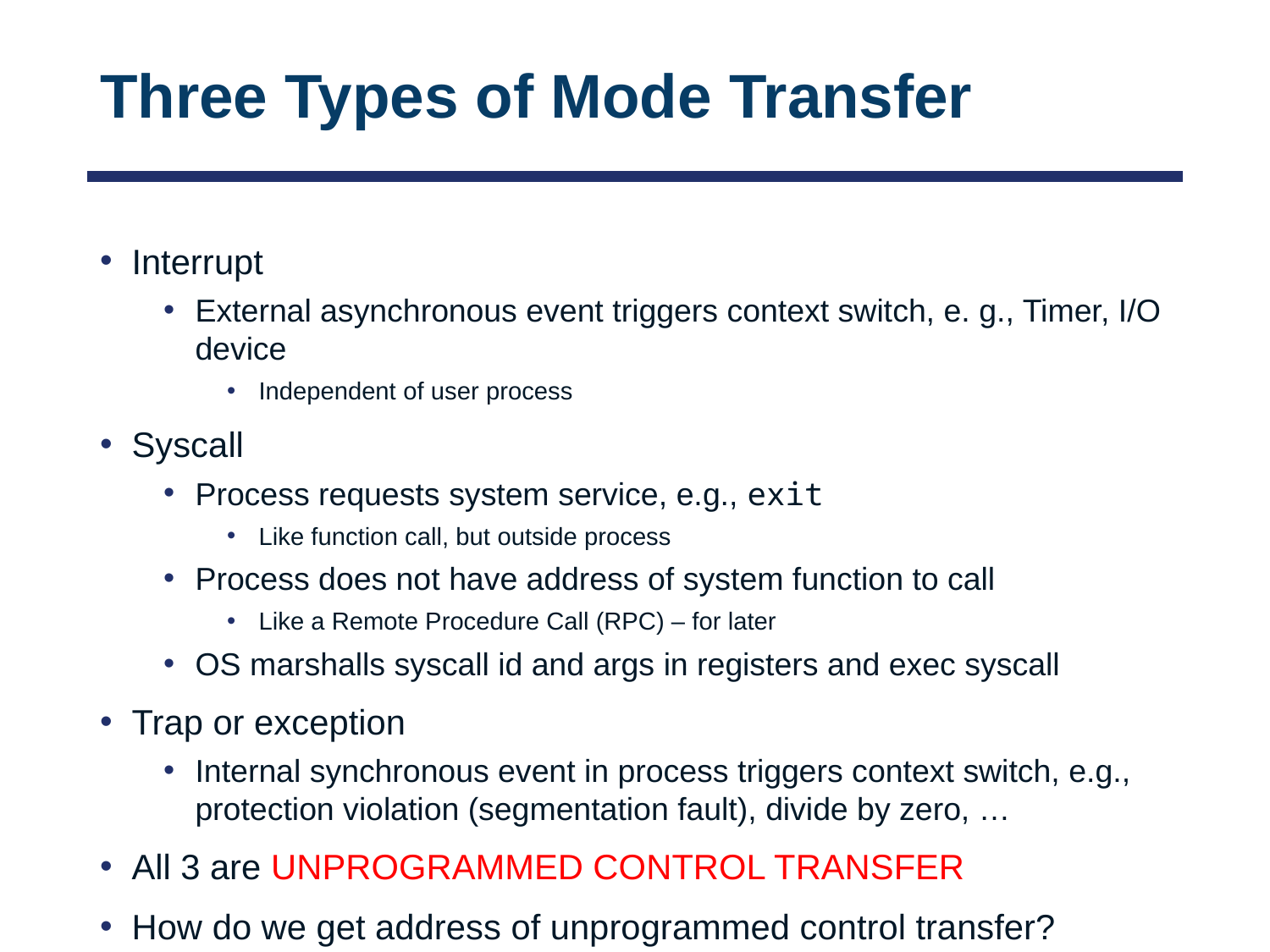

# Three Types of Mode Transfer
Interrupt
External asynchronous event triggers context switch, e. g., Timer, I/O device
Independent of user process
Syscall
Process requests system service, e.g., exit
Like function call, but outside process
Process does not have address of system function to call
Like a Remote Procedure Call (RPC) – for later
OS marshalls syscall id and args in registers and exec syscall
Trap or exception
Internal synchronous event in process triggers context switch, e.g., protection violation (segmentation fault), divide by zero, …
All 3 are UNPROGRAMMED CONTROL TRANSFER
How do we get address of unprogrammed control transfer?